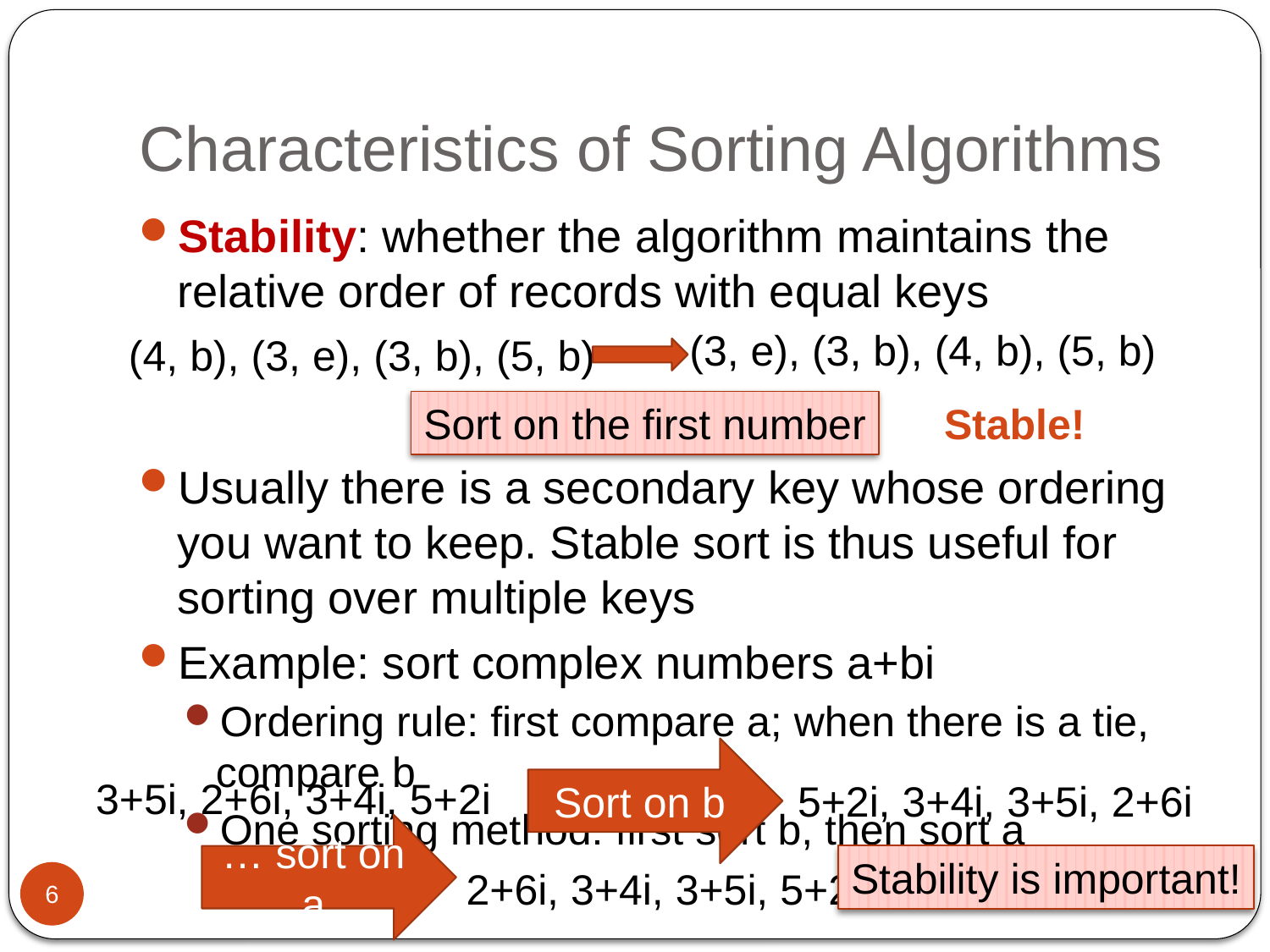

# Characteristics of Sorting Algorithms
Stability: whether the algorithm maintains the relative order of records with equal keys

Usually there is a secondary key whose ordering you want to keep. Stable sort is thus useful for sorting over multiple keys
Example: sort complex numbers a+bi
Ordering rule: first compare a; when there is a tie, compare b
One sorting method: first sort b, then sort a

(3, e), (3, b), (4, b), (5, b)
(4, b), (3, e), (3, b), (5, b)

Sort on the first number
Stable!
Sort on b
3+5i, 2+6i, 3+4i, 5+2i
5+2i, 3+4i, 3+5i, 2+6i
… sort on a
Stability is important!
2+6i, 3+4i, 3+5i, 5+2i
6